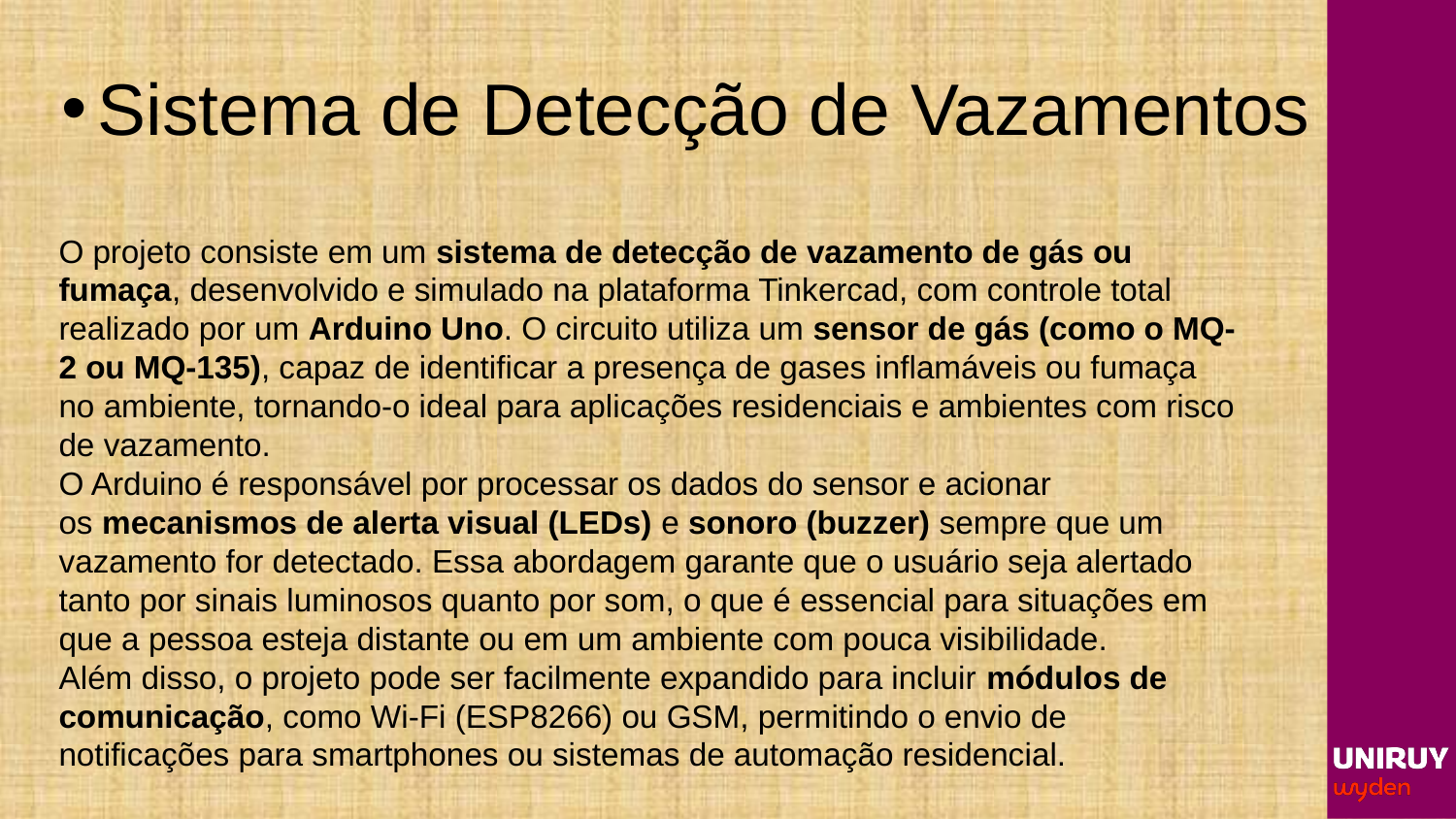

# Sistema de Detecção de Vazamentos
O projeto consiste em um sistema de detecção de vazamento de gás ou fumaça, desenvolvido e simulado na plataforma Tinkercad, com controle total realizado por um Arduino Uno. O circuito utiliza um sensor de gás (como o MQ-2 ou MQ-135), capaz de identificar a presença de gases inflamáveis ou fumaça no ambiente, tornando-o ideal para aplicações residenciais e ambientes com risco de vazamento.
O Arduino é responsável por processar os dados do sensor e acionar os mecanismos de alerta visual (LEDs) e sonoro (buzzer) sempre que um vazamento for detectado. Essa abordagem garante que o usuário seja alertado tanto por sinais luminosos quanto por som, o que é essencial para situações em que a pessoa esteja distante ou em um ambiente com pouca visibilidade.
Além disso, o projeto pode ser facilmente expandido para incluir módulos de comunicação, como Wi-Fi (ESP8266) ou GSM, permitindo o envio de notificações para smartphones ou sistemas de automação residencial.